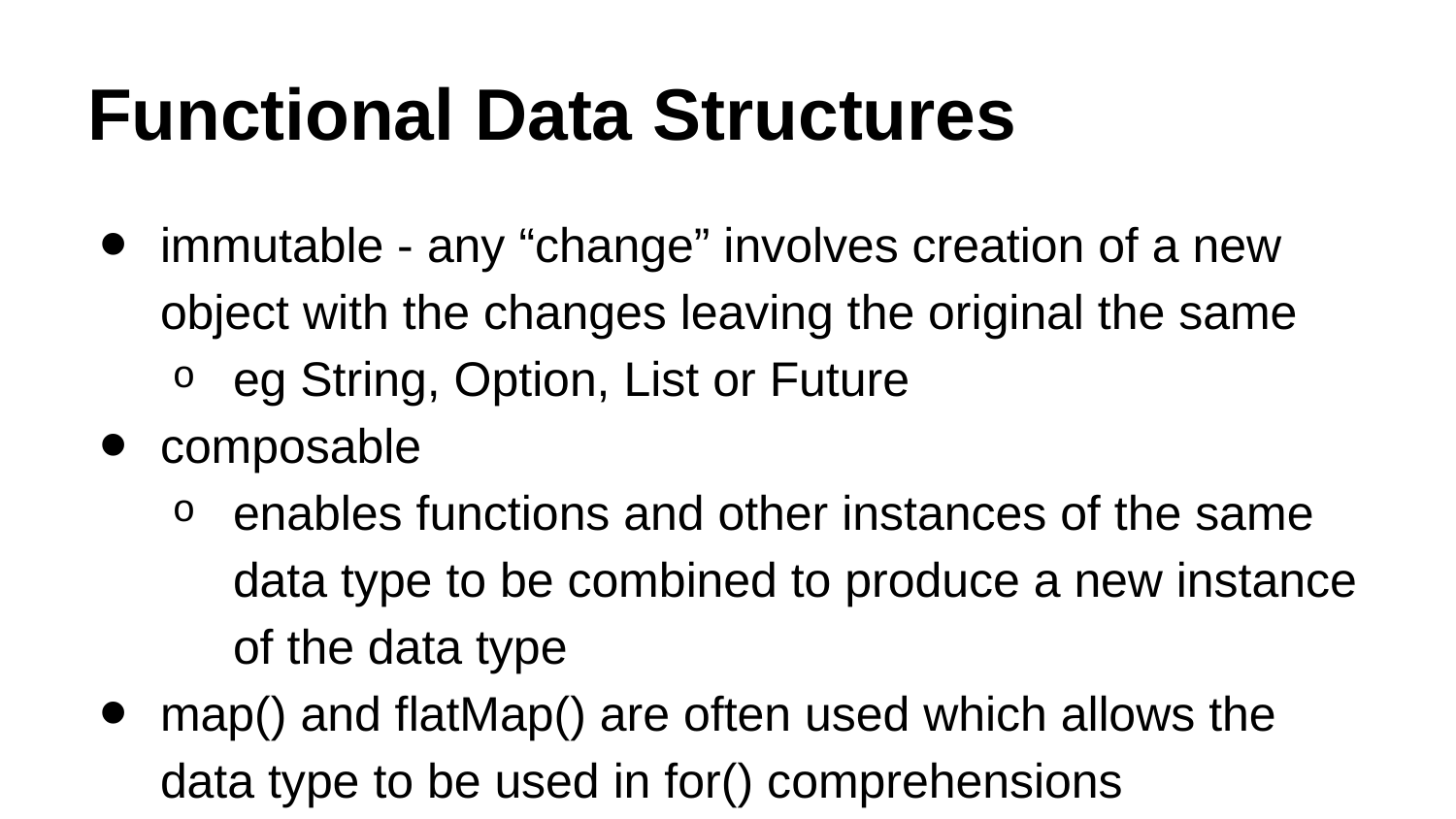

# Functional Data Structures
immutable - any “change” involves creation of a new object with the changes leaving the original the same
eg String, Option, List or Future
composable
enables functions and other instances of the same data type to be combined to produce a new instance of the data type
map() and flatMap() are often used which allows the data type to be used in for() comprehensions